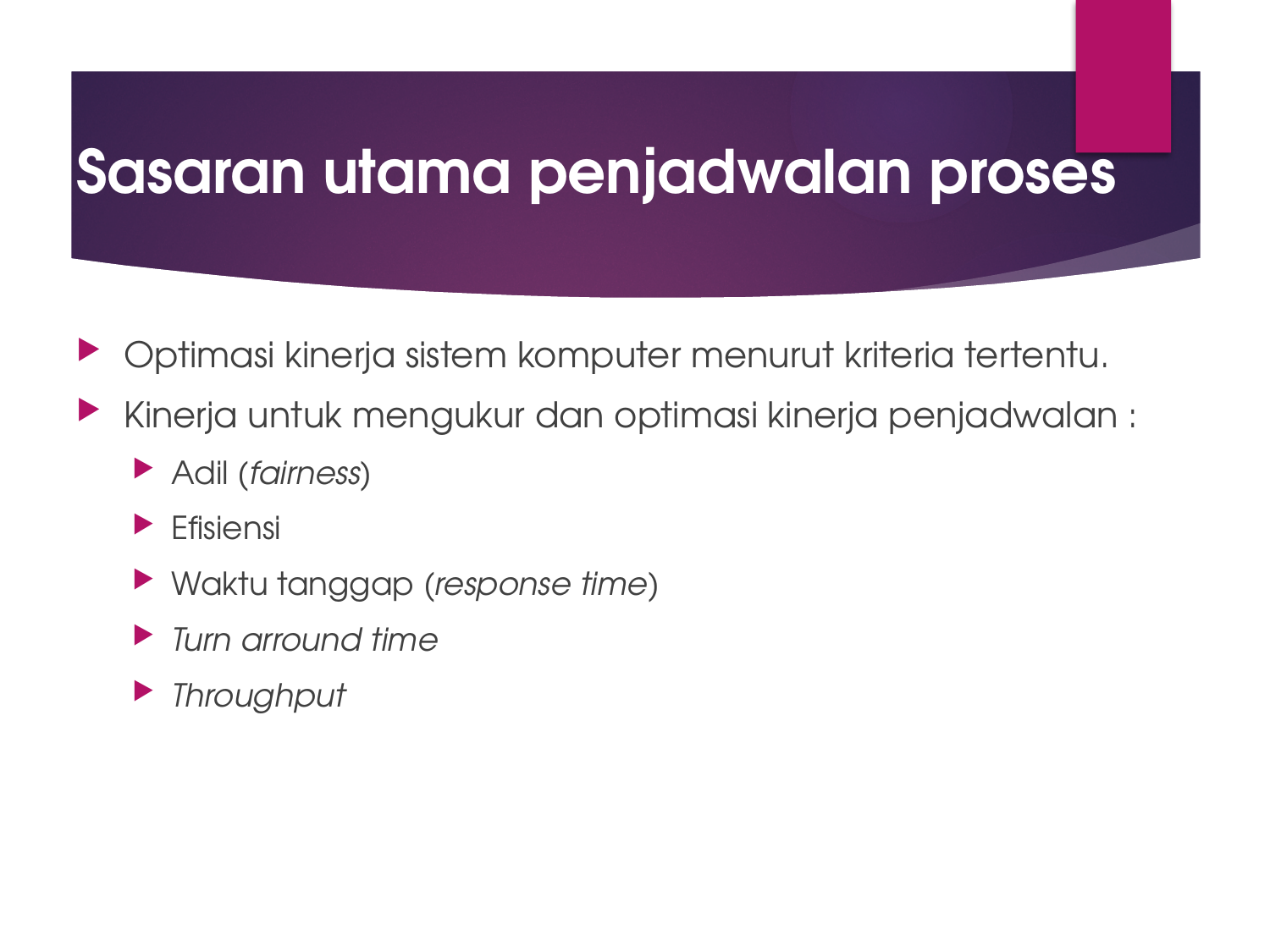

# Sasaran utama penjadwalan proses
Optimasi kinerja sistem komputer menurut kriteria tertentu.
Kinerja untuk mengukur dan optimasi kinerja penjadwalan :
Adil (fairness)
Efisiensi
Waktu tanggap (response time)
Turn arround time
Throughput